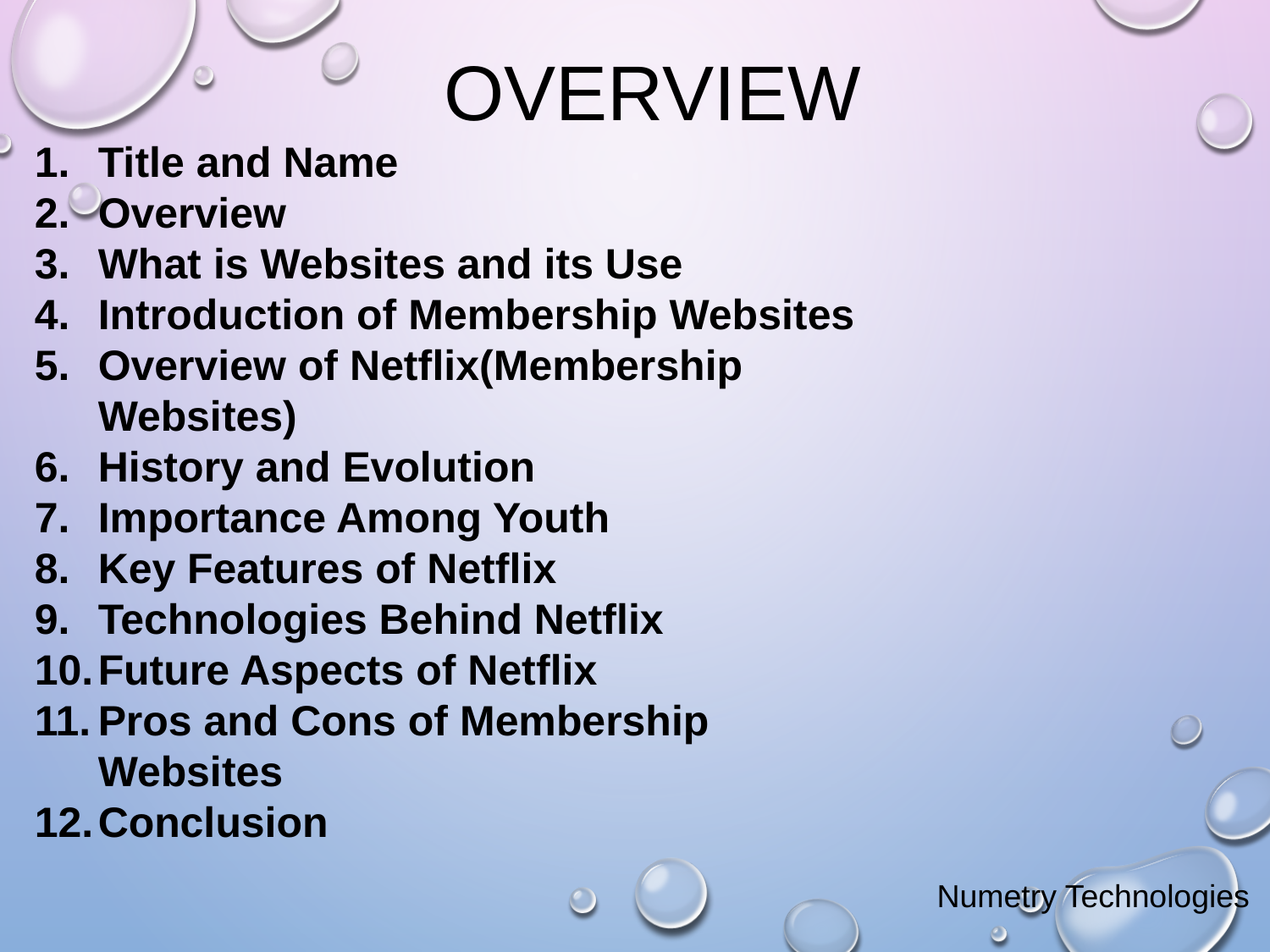

OVERVIEW

Title and Name
Overview
What is Websites and its Use
Introduction of Membership Websites
Overview of Netflix(Membership Websites)
History and Evolution
Importance Among Youth
Key Features of Netflix
Technologies Behind Netflix
Future Aspects of Netflix
Pros and Cons of Membership Websites
Conclusion

Numetry Technologies